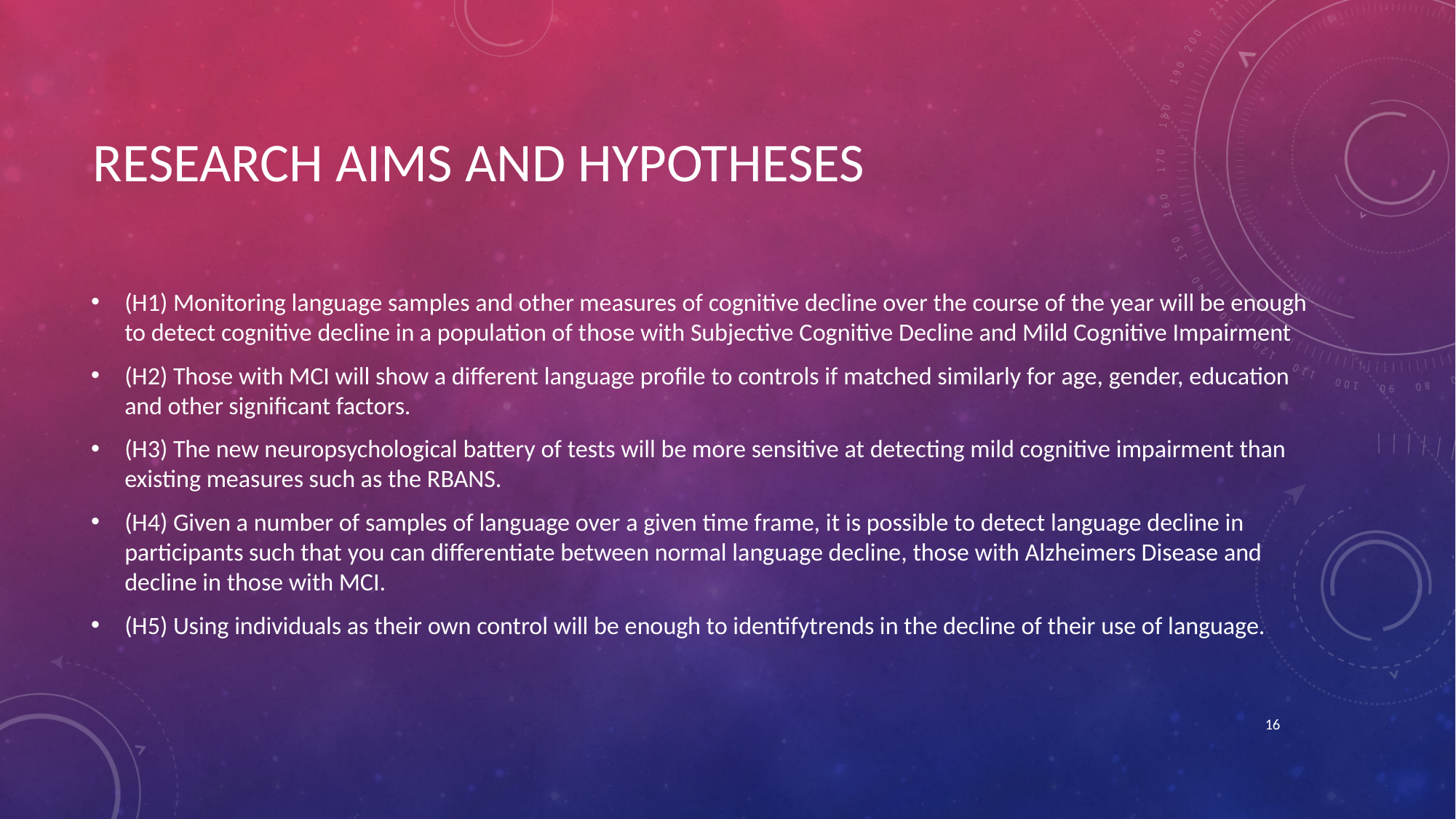

# Research Aims and Hypotheses
(H1) Monitoring language samples and other measures of cognitive decline over the course of the year will be enough to detect cognitive decline in a population of those with Subjective Cognitive Decline and Mild Cognitive Impairment
(H2) Those with MCI will show a different language profile to controls if matched similarly for age, gender, education and other significant factors.
(H3) The new neuropsychological battery of tests will be more sensitive at detecting mild cognitive impairment than existing measures such as the RBANS.
(H4) Given a number of samples of language over a given time frame, it is possible to detect language decline in participants such that you can differentiate between normal language decline, those with Alzheimers Disease and decline in those with MCI.
(H5) Using individuals as their own control will be enough to identifytrends in the decline of their use of language.

16